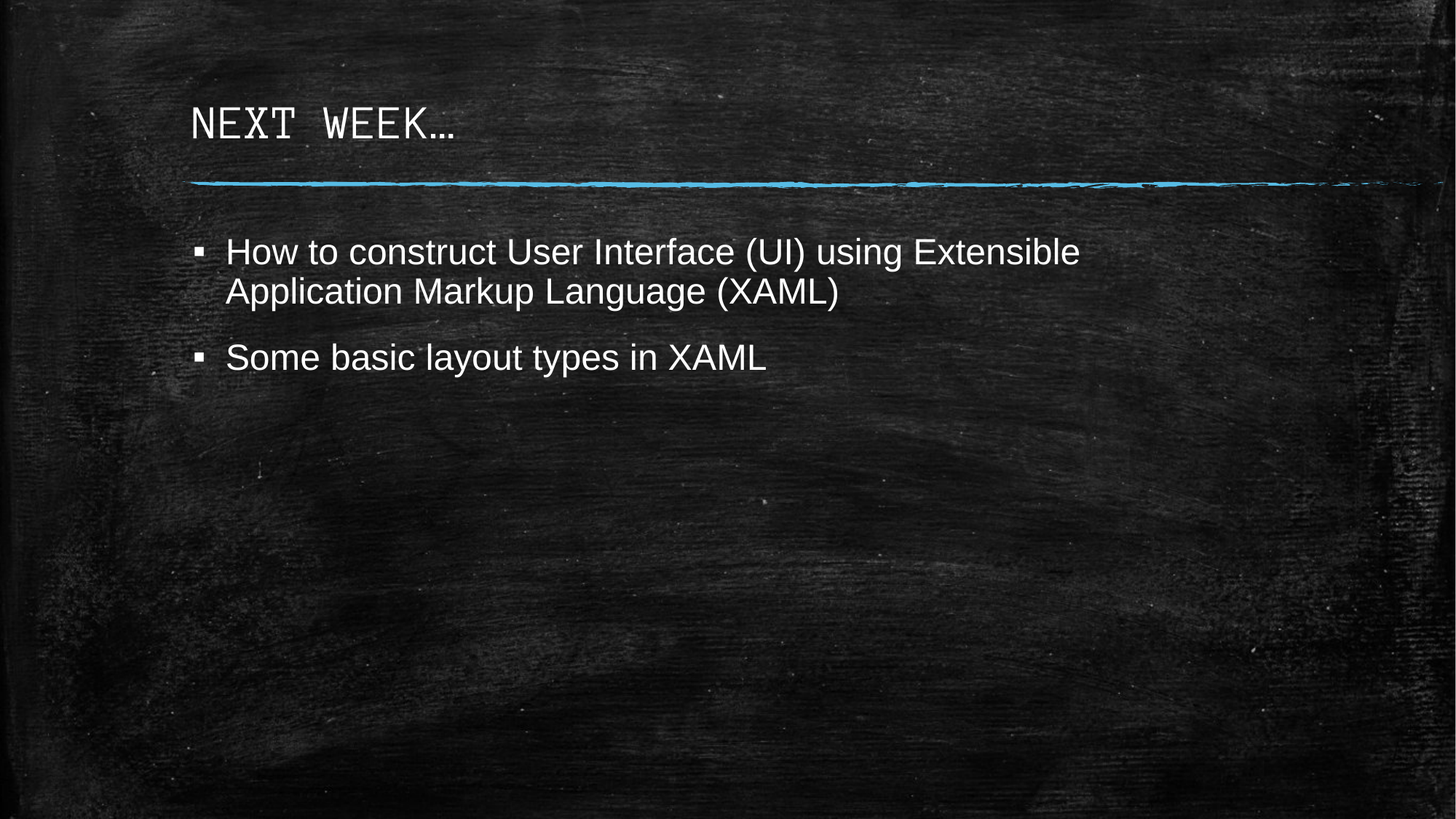

# NEXT WEEK…
How to construct User Interface (UI) using Extensible Application Markup Language (XAML)
Some basic layout types in XAML